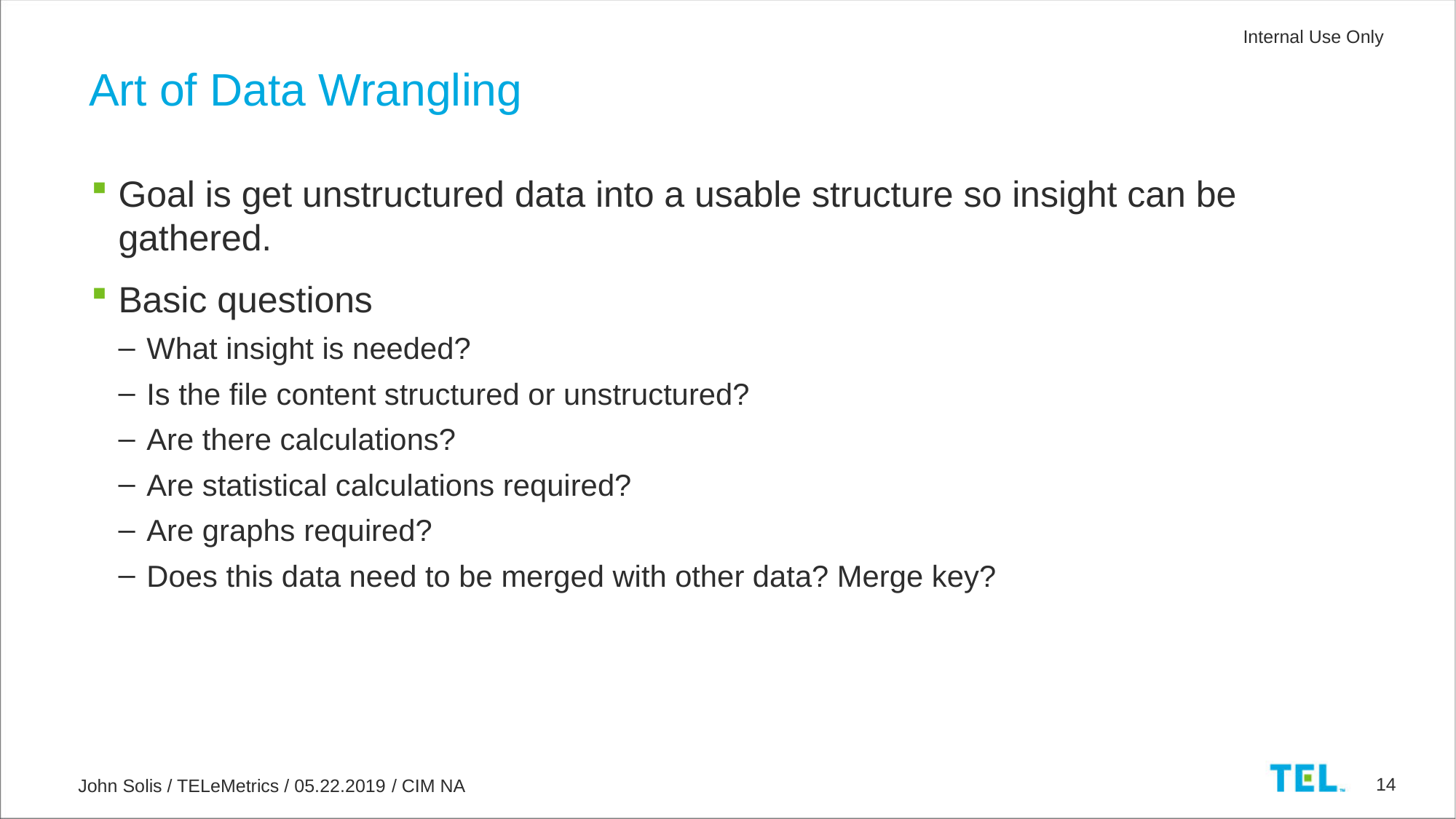

Art of Data Wrangling
Goal is get unstructured data into a usable structure so insight can be gathered.
Basic questions
What insight is needed?
Is the file content structured or unstructured?
Are there calculations?
Are statistical calculations required?
Are graphs required?
Does this data need to be merged with other data? Merge key?